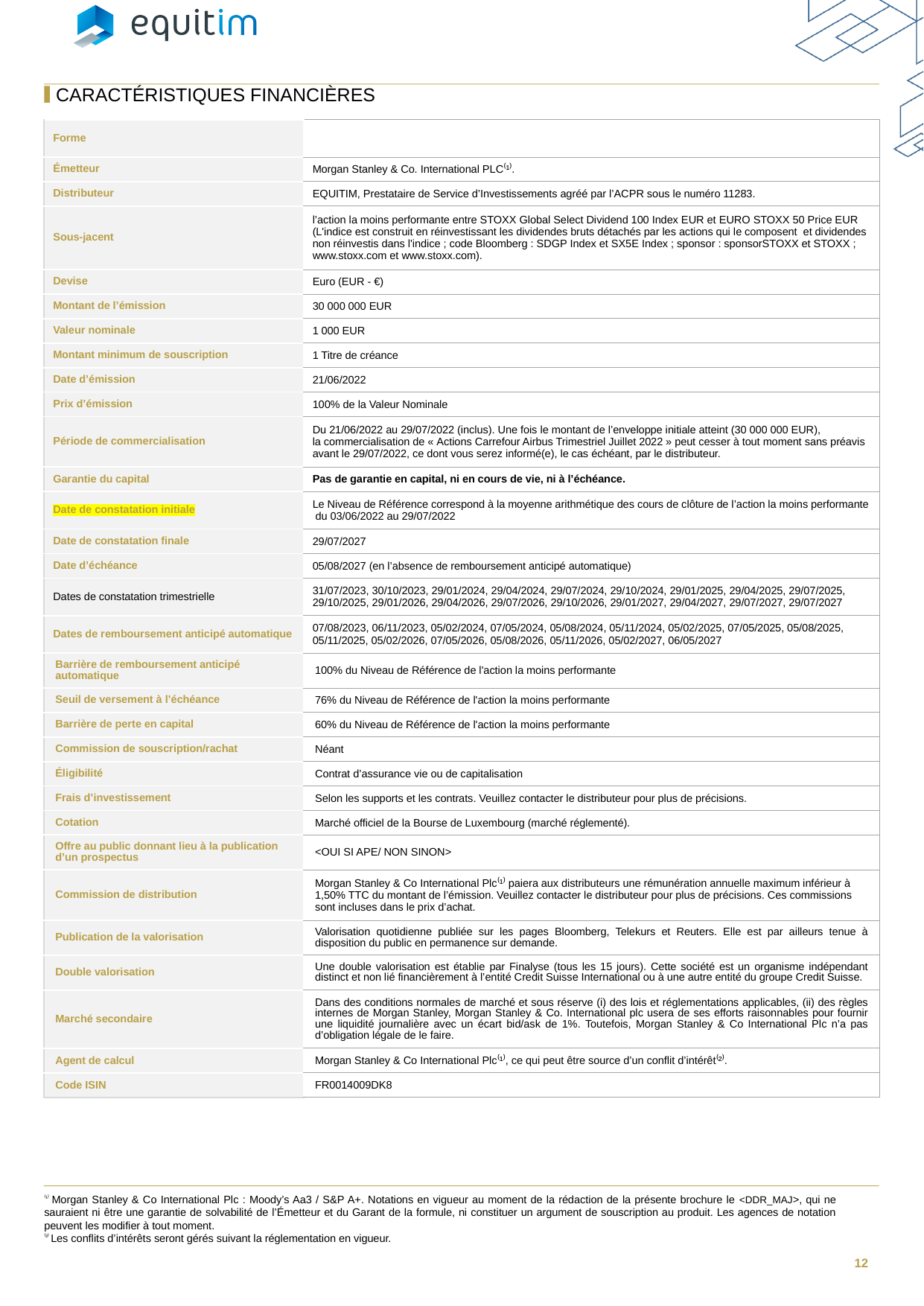

Caractéristiques financières

| Forme | EMTN (Euro Medium Term Note), titre de créance de droit français présentant un risque de perte en capital en cours de vie et à l’échéance |
| --- | --- |
| Émetteur | Morgan Stanley & Co. International PLC⁽¹⁾. |
| Distributeur | EQUITIM, Prestataire de Service d’Investissements agréé par l’ACPR sous le numéro 11283. |
| Sous-jacent | l’action la moins performante entre STOXX Global Select Dividend 100 Index EUR et EURO STOXX 50 Price EUR (L'indice est construit en réinvestissant les dividendes bruts détachés par les actions qui le composent et dividendes non réinvestis dans l'indice ; code Bloomberg : SDGP Index et SX5E Index ; sponsor : sponsorSTOXX et STOXX ; www.stoxx.com et www.stoxx.com). |
| Devise | Euro (EUR - €) |
| Montant de l’émission | 30 000 000 EUR |
| Valeur nominale | 1 000 EUR |
| Montant minimum de souscription | 1 Titre de créance |
| Date d’émission | 21/06/2022 |
| Prix d’émission | 100% de la Valeur Nominale |
| Période de commercialisation | Du 21/06/2022 au 29/07/2022 (inclus). Une fois le montant de l’enveloppe initiale atteint (30 000 000 EUR), la commercialisation de « Actions Carrefour Airbus Trimestriel Juillet 2022 » peut cesser à tout moment sans préavis avant le 29/07/2022, ce dont vous serez informé(e), le cas échéant, par le distributeur. |
| Garantie du capital | Pas de garantie en capital, ni en cours de vie, ni à l’échéance. |
| Date de constatation initiale | Le Niveau de Référence correspond à la moyenne arithmétique des cours de clôture de l’action la moins performante du 03/06/2022 au 29/07/2022 |
| Date de constatation finale | 29/07/2027 |
| Date d’échéance | 05/08/2027 (en l’absence de remboursement anticipé automatique) |
| Dates de constatation trimestrielle | 31/07/2023, 30/10/2023, 29/01/2024, 29/04/2024, 29/07/2024, 29/10/2024, 29/01/2025, 29/04/2025, 29/07/2025, 29/10/2025, 29/01/2026, 29/04/2026, 29/07/2026, 29/10/2026, 29/01/2027, 29/04/2027, 29/07/2027, 29/07/2027 |
| Dates de remboursement anticipé automatique | 07/08/2023, 06/11/2023, 05/02/2024, 07/05/2024, 05/08/2024, 05/11/2024, 05/02/2025, 07/05/2025, 05/08/2025, 05/11/2025, 05/02/2026, 07/05/2026, 05/08/2026, 05/11/2026, 05/02/2027, 06/05/2027 |
| Barrière de remboursement anticipé automatique | 100% du Niveau de Référence de l'action la moins performante |
| Seuil de versement à l’échéance | 76% du Niveau de Référence de l'action la moins performante |
| Barrière de perte en capital | 60% du Niveau de Référence de l'action la moins performante |
| Commission de souscription/rachat | Néant |
| Éligibilité | Contrat d’assurance vie ou de capitalisation |
| Frais d’investissement | Selon les supports et les contrats. Veuillez contacter le distributeur pour plus de précisions. |
| Cotation | Marché officiel de la Bourse de Luxembourg (marché réglementé). |
| Offre au public donnant lieu à la publication d’un prospectus | <OUI SI APE/ NON SINON> |
| Commission de distribution | Morgan Stanley & Co International Plc⁽¹⁾ paiera aux distributeurs une rémunération annuelle maximum inférieur à 1,50% TTC du montant de l’émission. Veuillez contacter le distributeur pour plus de précisions. Ces commissions sont incluses dans le prix d’achat. |
| Publication de la valorisation | Valorisation quotidienne publiée sur les pages Bloomberg, Telekurs et Reuters. Elle est par ailleurs tenue à disposition du public en permanence sur demande. |
| Double valorisation | Une double valorisation est établie par Finalyse (tous les 15 jours). Cette société est un organisme indépendant distinct et non lié financièrement à l’entité Credit Suisse International ou à une autre entité du groupe Credit Suisse. |
| Marché secondaire | Dans des conditions normales de marché et sous réserve (i) des lois et réglementations applicables, (ii) des règles internes de Morgan Stanley, Morgan Stanley & Co. International plc usera de ses efforts raisonnables pour fournir une liquidité journalière avec un écart bid/ask de 1%. Toutefois, Morgan Stanley & Co International Plc n’a pas d’obligation légale de le faire. |
| Agent de calcul | Morgan Stanley & Co International Plc⁽¹⁾, ce qui peut être source d’un conflit d’intérêt⁽²⁾. |
| Code ISIN | FR0014009DK8 |

⁽¹⁾ Morgan Stanley & Co International Plc : Moody’s Aa3 / S&P A+. Notations en vigueur au moment de la rédaction de la présente brochure le <DDR_MAJ>, qui ne sauraient ni être une garantie de solvabilité de l’Émetteur et du Garant de la formule, ni constituer un argument de souscription au produit. Les agences de notation peuvent les modifier à tout moment.
⁽²⁾ Les conflits d’intérêts seront gérés suivant la réglementation en vigueur.
12